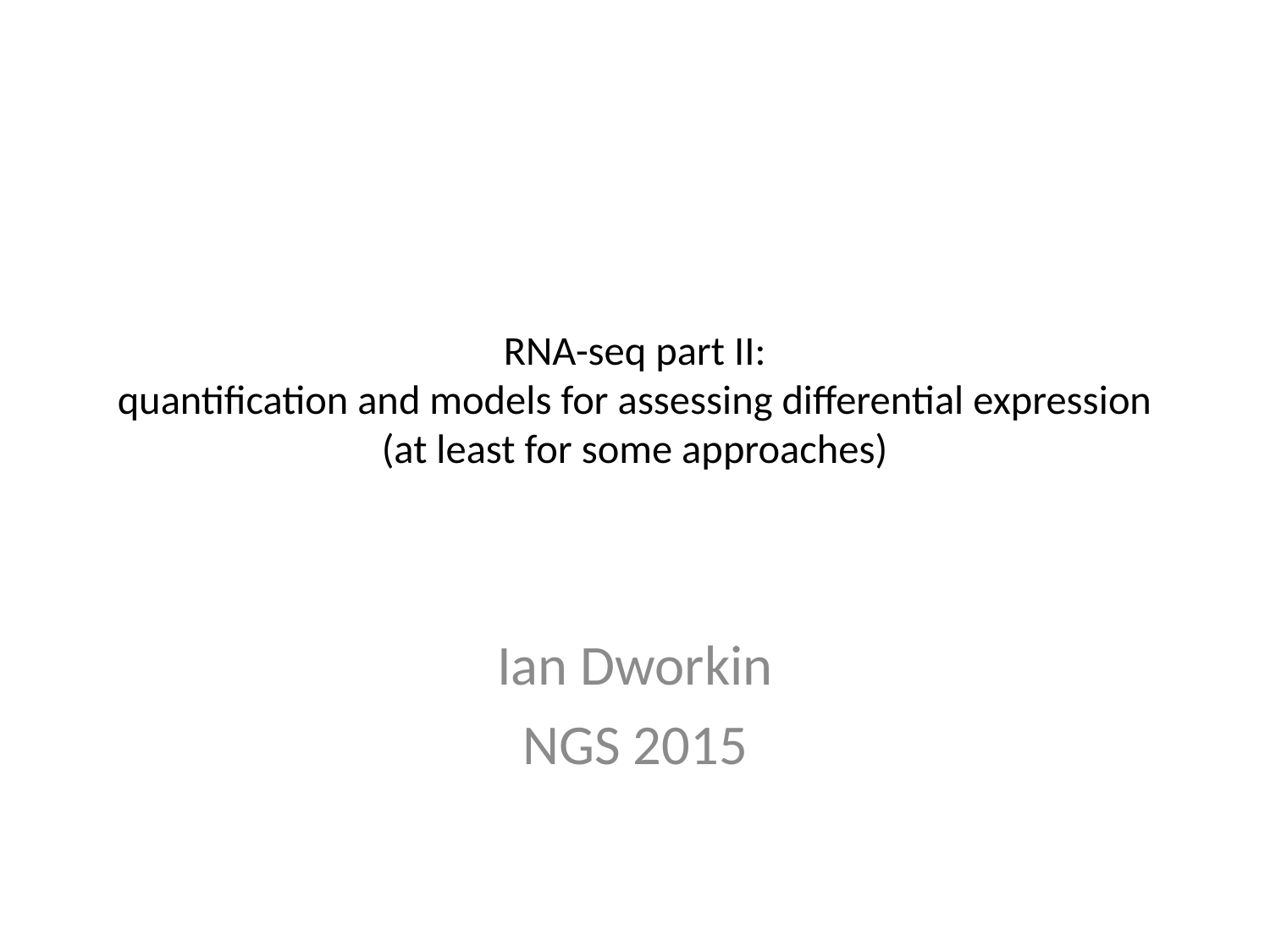

# RNA-seq part II: quantification and models for assessing differential expression (at least for some approaches)
Ian Dworkin
NGS 2015